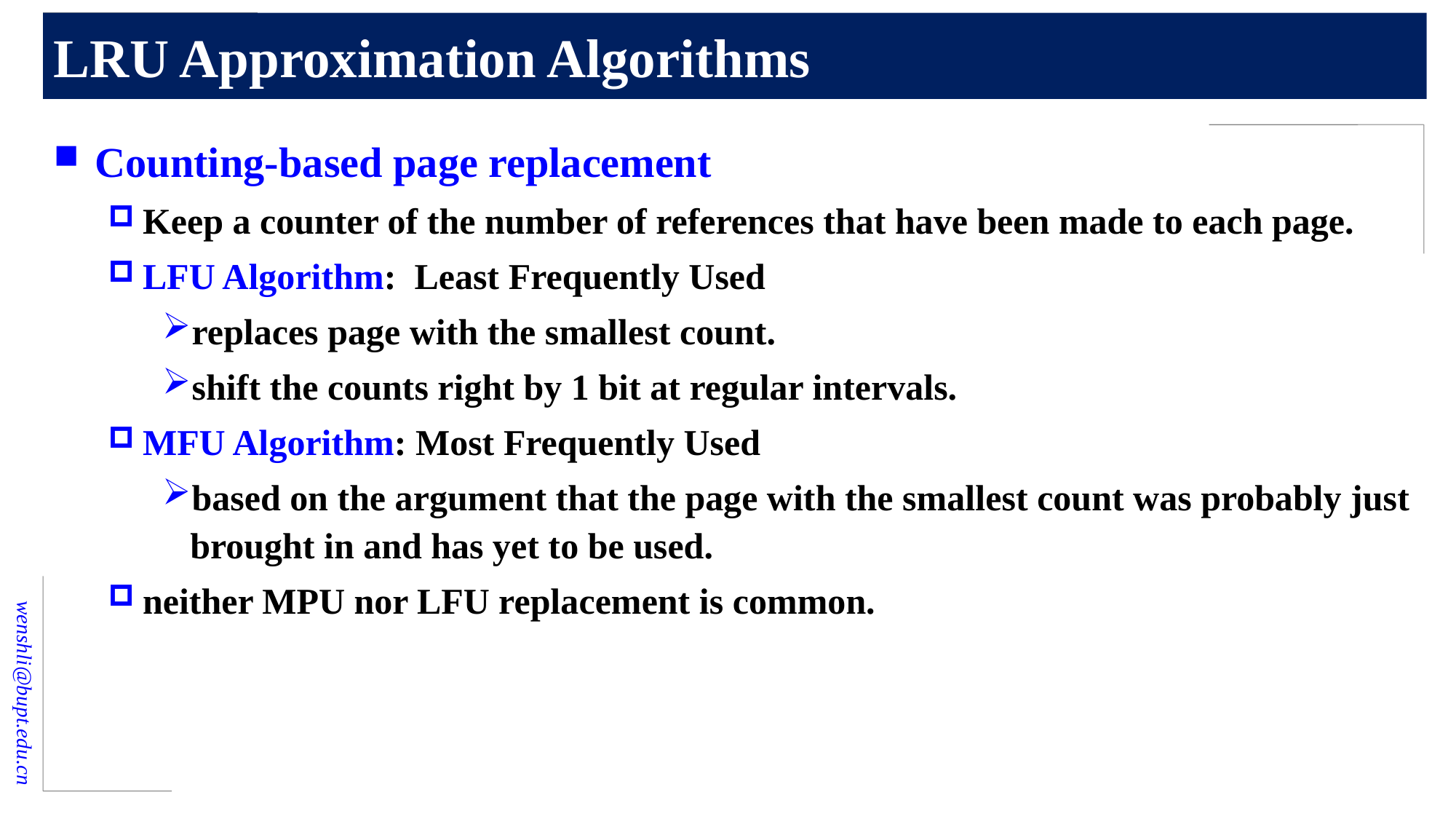

# LRU Approximation Algorithms
Counting-based page replacement
Keep a counter of the number of references that have been made to each page.
LFU Algorithm:  Least Frequently Used
replaces page with the smallest count.
shift the counts right by 1 bit at regular intervals.
MFU Algorithm: Most Frequently Used
based on the argument that the page with the smallest count was probably just brought in and has yet to be used.
neither MPU nor LFU replacement is common.
50